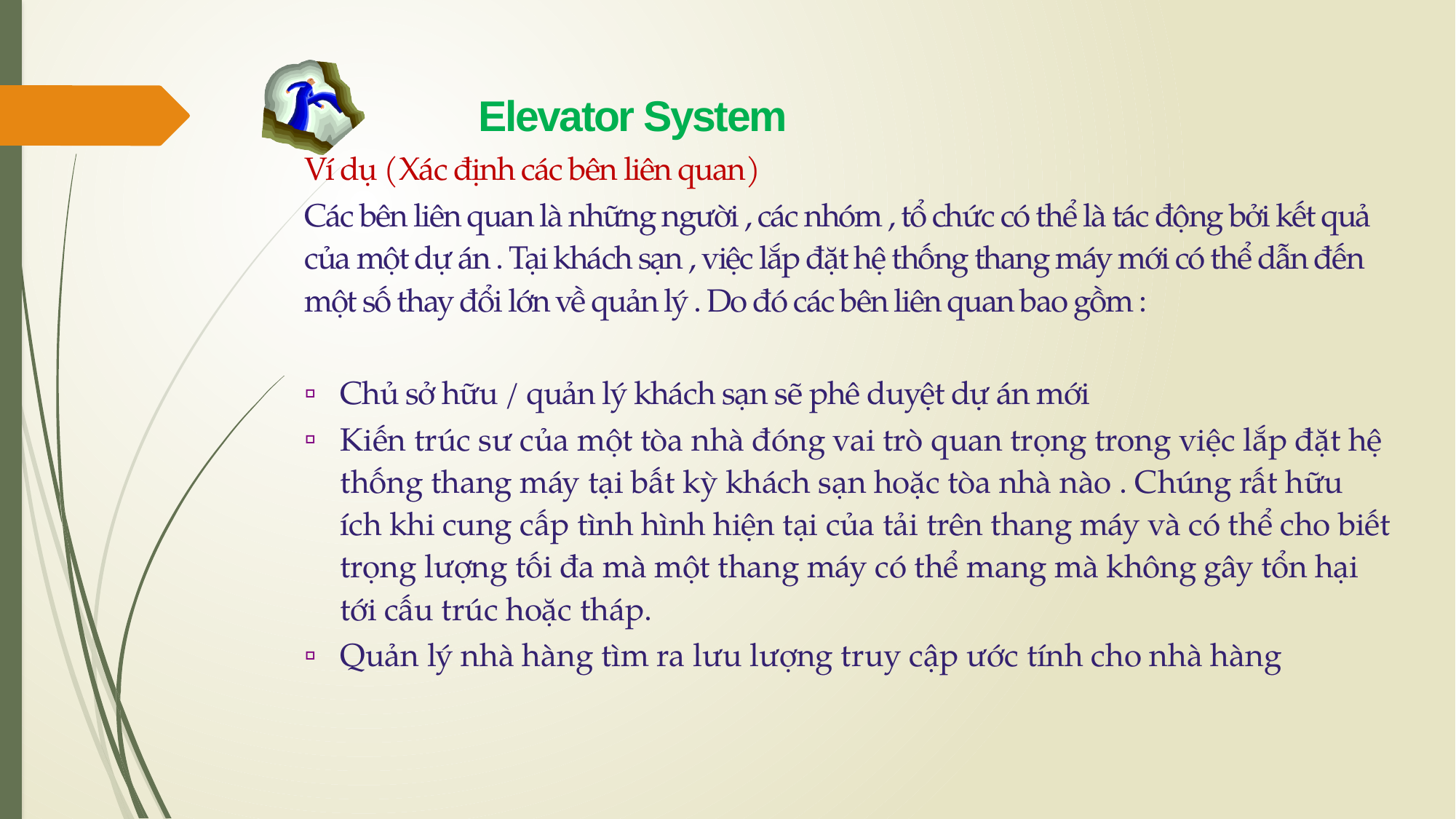

# Elevator System
Ví dụ (Xác định các bên liên quan)
Các bên liên quan là những người , các nhóm , tổ chức có thể là tác động bởi kết quả của một dự án . Tại khách sạn , việc lắp đặt hệ thống thang máy mới có thể dẫn đến một số thay đổi lớn về quản lý . Do đó các bên liên quan bao gồm :

Chủ sở hữu / quản lý khách sạn sẽ phê duyệt dự án mới
Kiến trúc sư của một tòa nhà đóng vai trò quan trọng trong việc lắp đặt hệ thống thang máy tại bất kỳ khách sạn hoặc tòa nhà nào . Chúng rất hữu ích khi cung cấp tình hình hiện tại của tải trên thang máy và có thể cho biết trọng lượng tối đa mà một thang máy có thể mang mà không gây tổn hại tới cấu trúc hoặc tháp.
Quản lý nhà hàng tìm ra lưu lượng truy cập ước tính cho nhà hàng
8